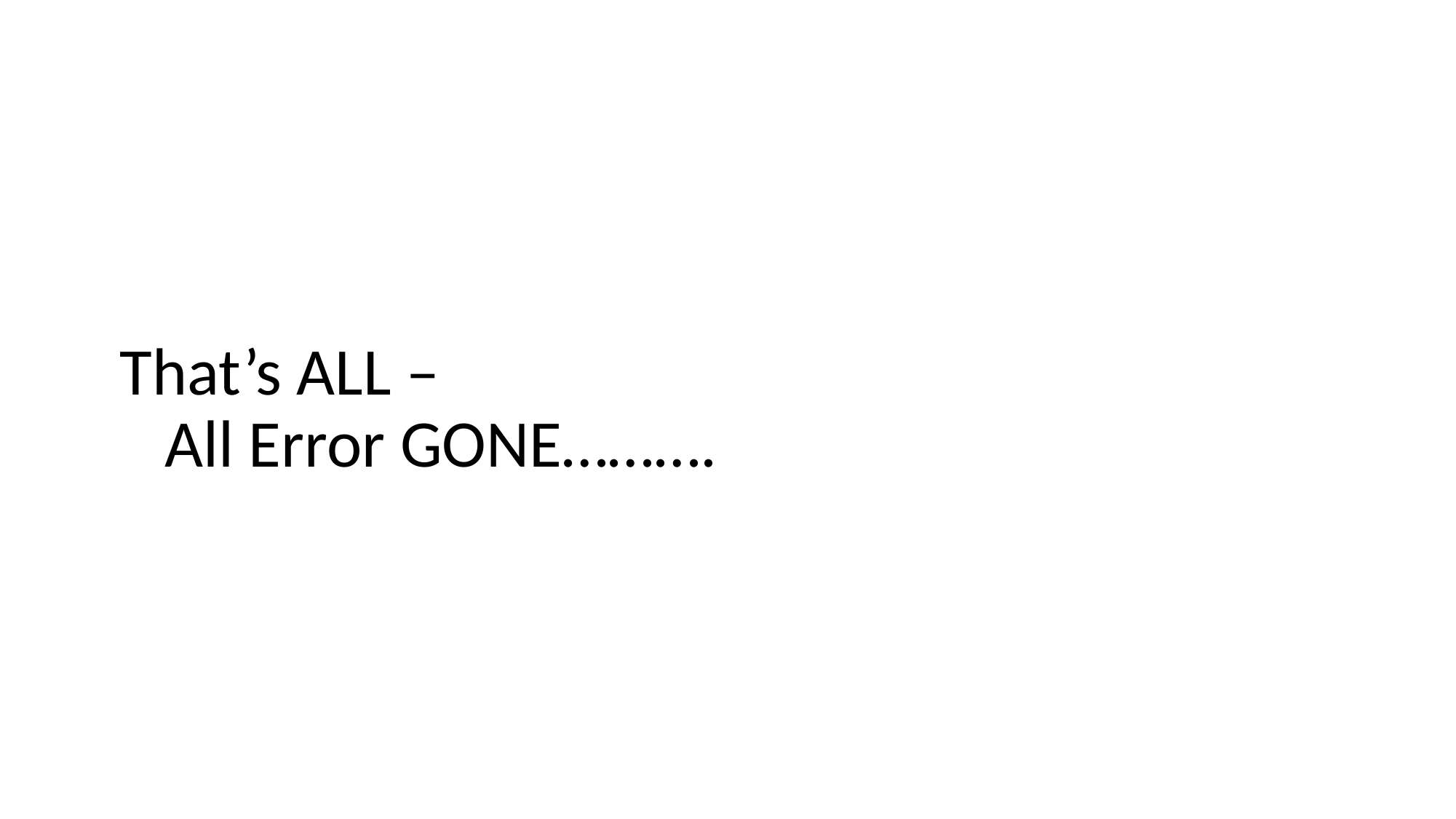

# That’s ALL – All Error GONE……….